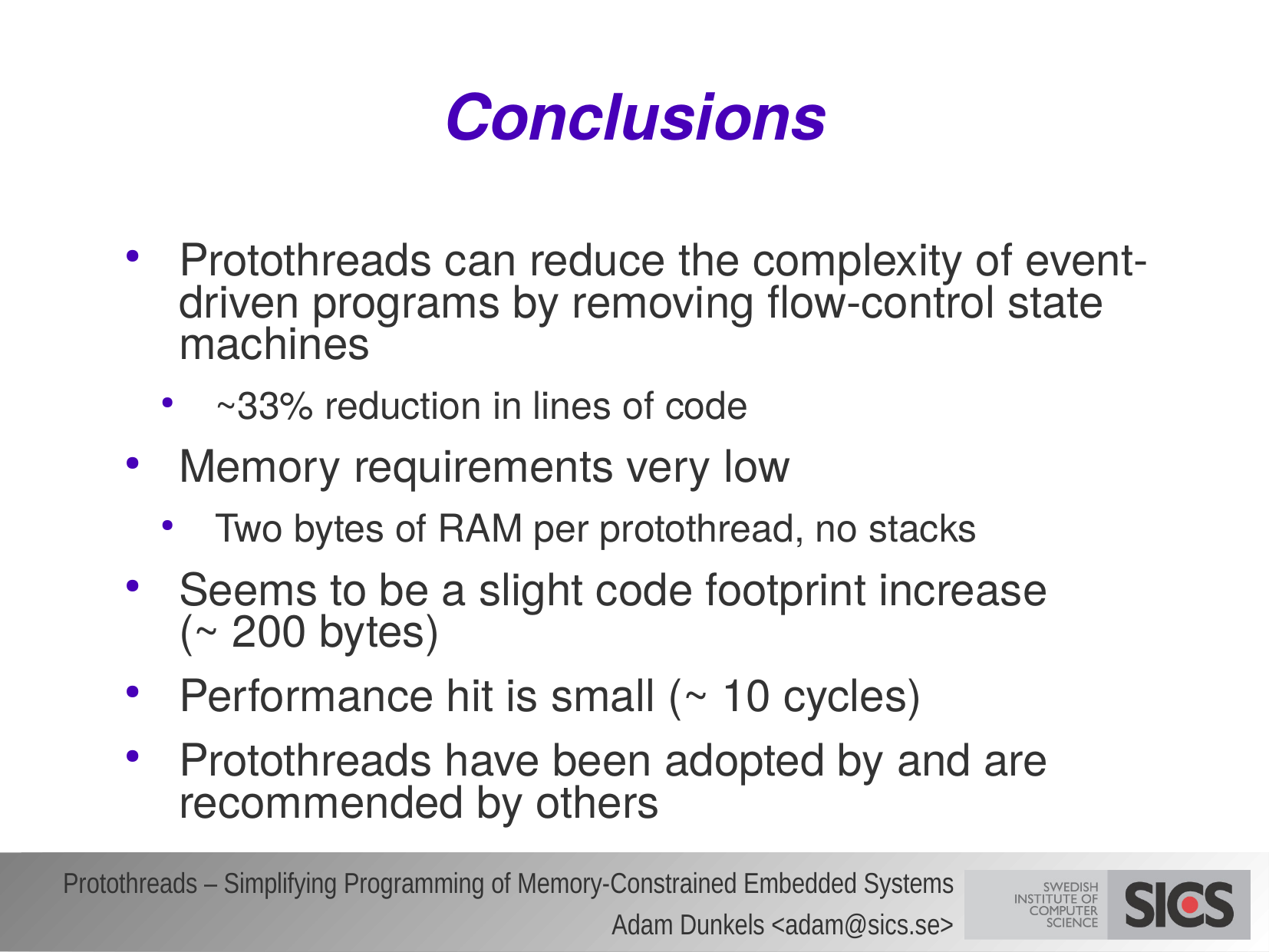

# Conclusions
Protothreads can reduce the complexity of event-driven programs by removing flow-control state machines
~33% reduction in lines of code
Memory requirements very low
Two bytes of RAM per protothread, no stacks
Seems to be a slight code footprint increase
(~ 200 bytes)
Performance hit is small (~ 10 cycles)
Protothreads have been adopted by and are recommended by others